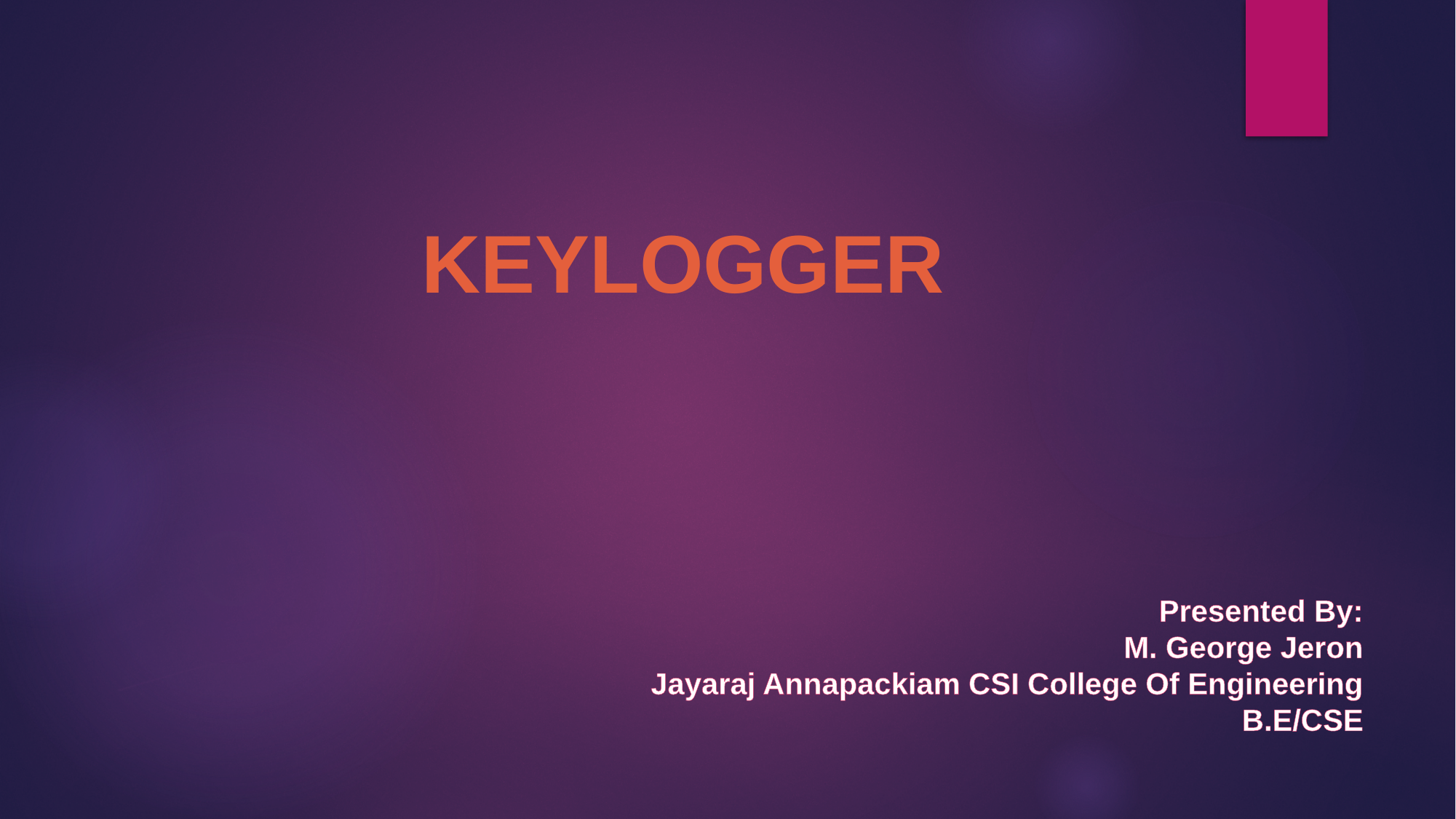

# KEYLOGGER
Presented By:
M. George Jeron
Jayaraj Annapackiam CSI College Of Engineering
B.E/CSE